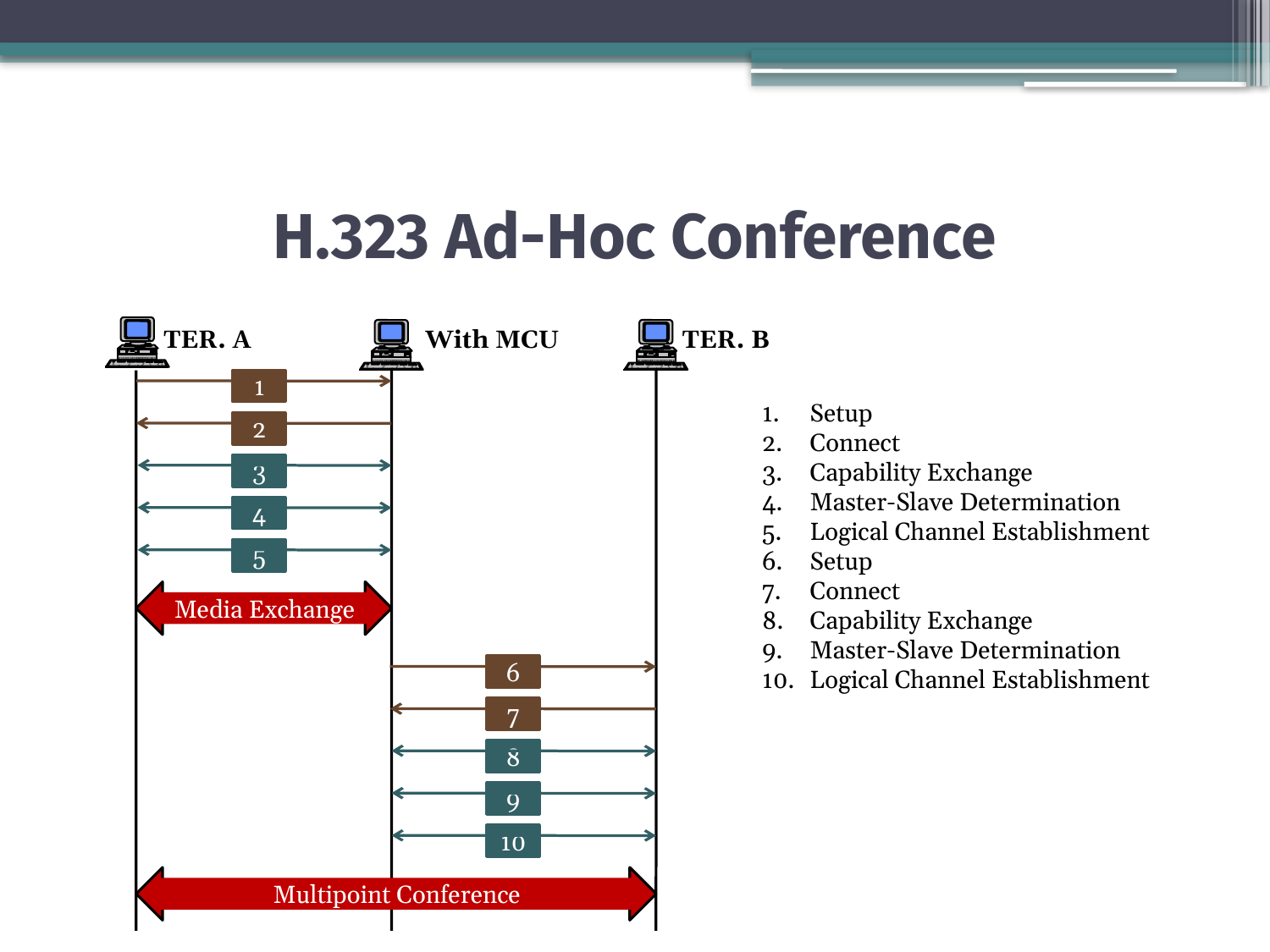

# H.323 Ad-Hoc Conference

TER. A
With MCU
TER. B

1
Setup
Connect
Capability Exchange
Master-Slave Determination
Logical Channel Establishment
Setup
Connect
Capability Exchange
Master-Slave Determination
Logical Channel Establishment
2
3
4
5

Media Exchange
6
7
8
9
10

Multipoint Conference